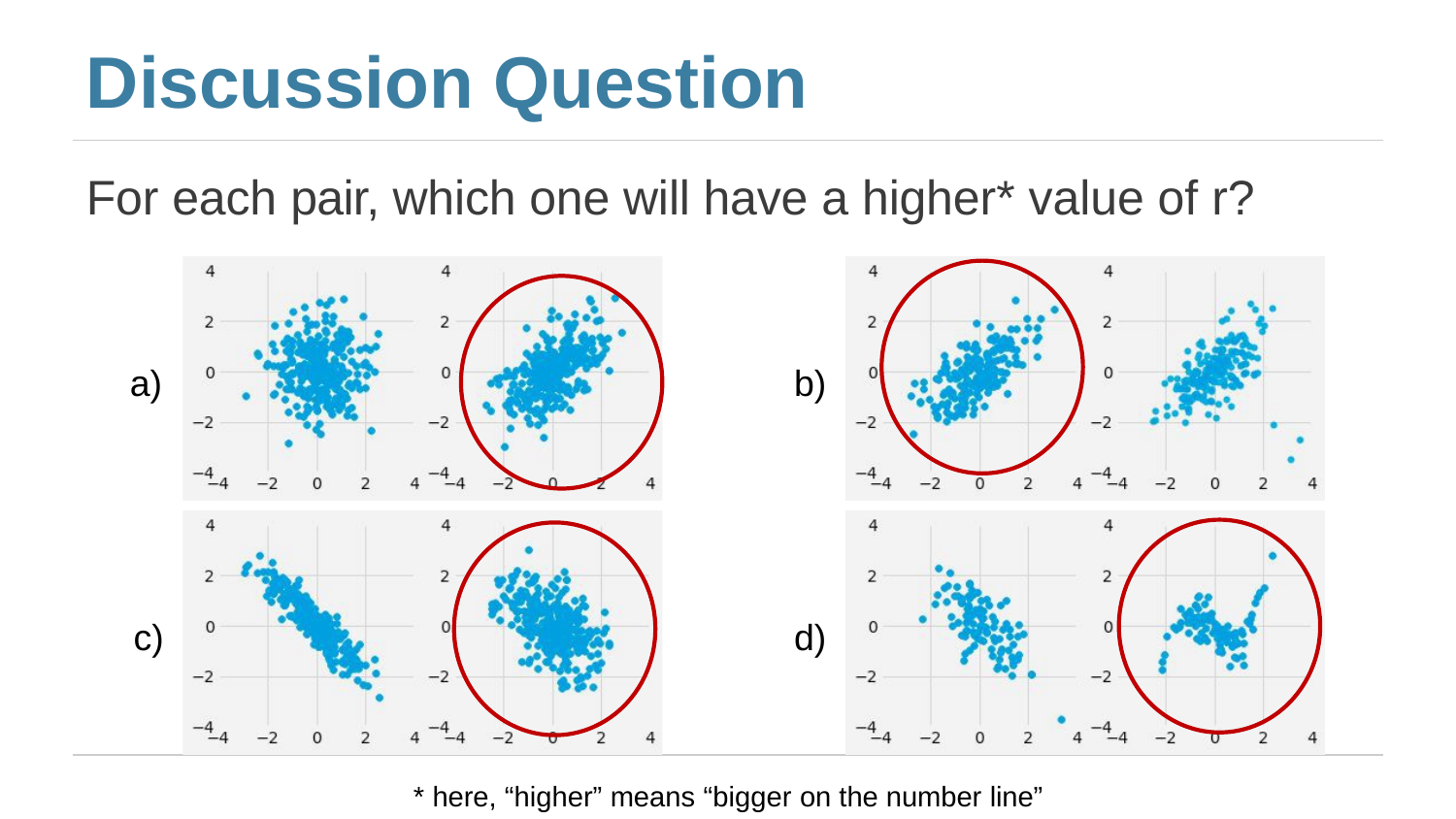

# Discussion Question
For each pair, which one will have a higher* value of r?

a)
b)

c)
d)
* here, “higher” means “bigger on the number line”